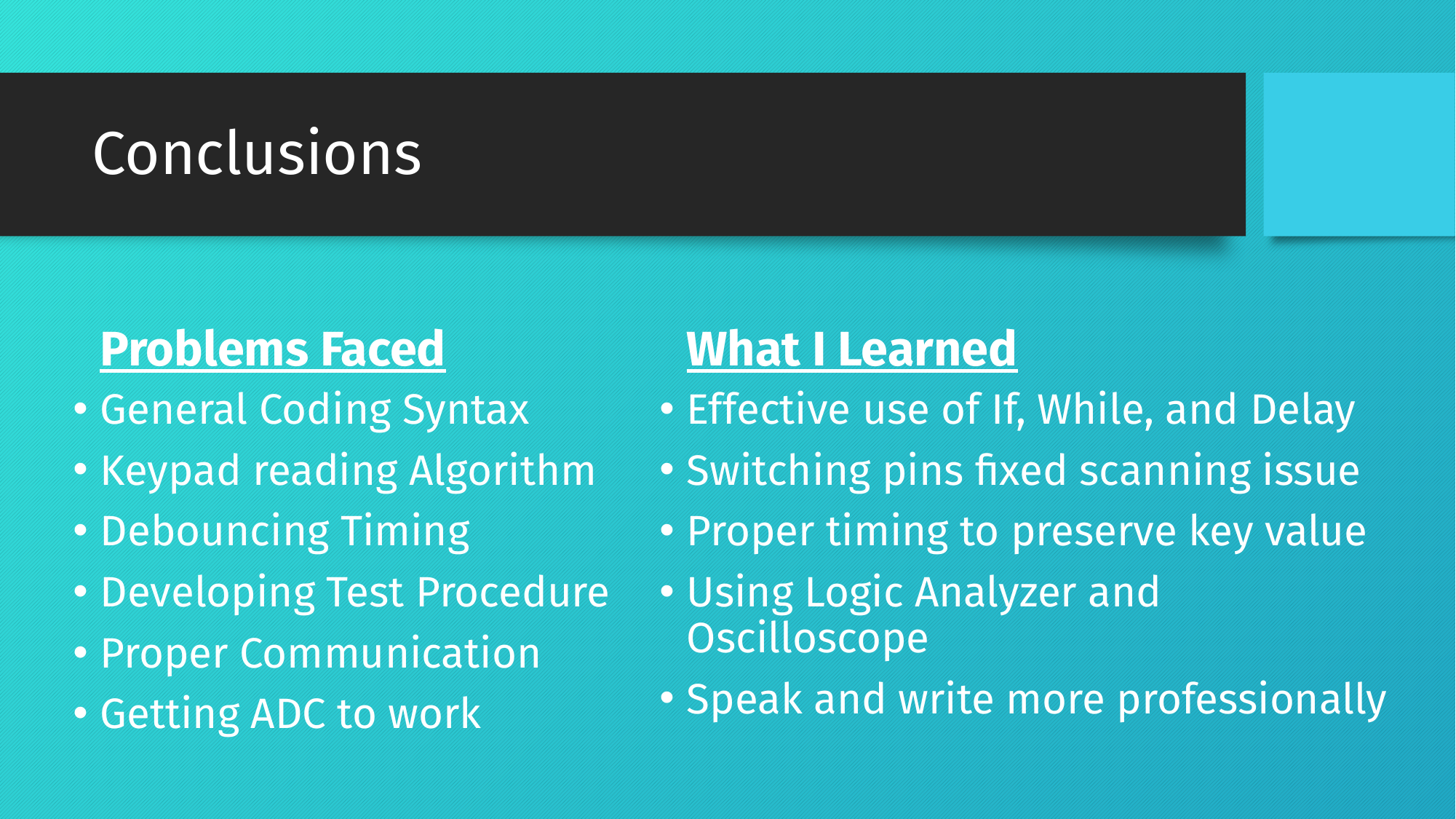

# Conclusions
Problems Faced
What I Learned
General Coding Syntax
Keypad reading Algorithm
Debouncing Timing
Developing Test Procedure
Proper Communication
Getting ADC to work
Effective use of If, While, and Delay
Switching pins fixed scanning issue
Proper timing to preserve key value
Using Logic Analyzer and Oscilloscope
Speak and write more professionally